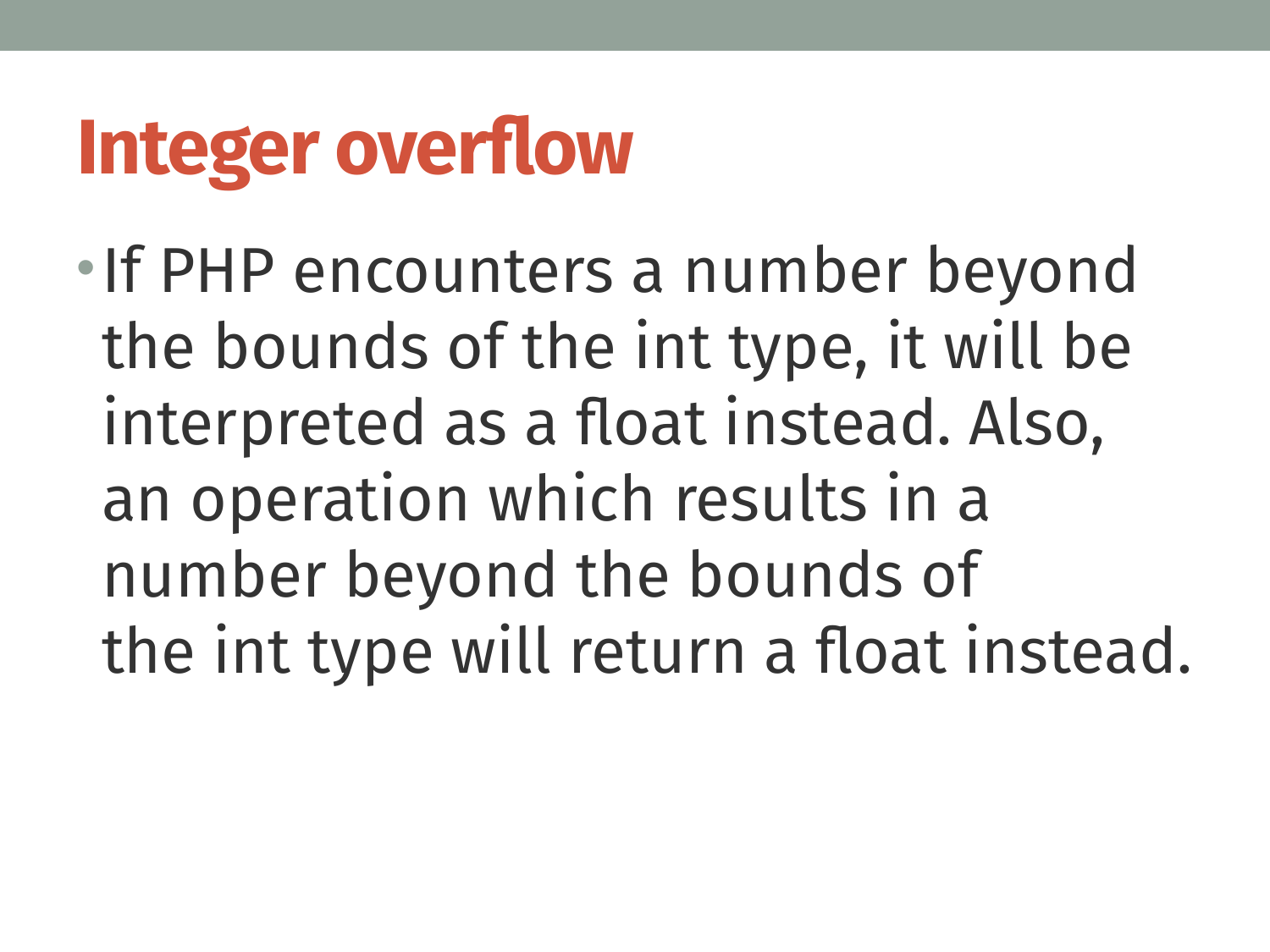

# Integer overflow
If PHP encounters a number beyond the bounds of the int type, it will be interpreted as a float instead. Also, an operation which results in a number beyond the bounds of the int type will return a float instead.